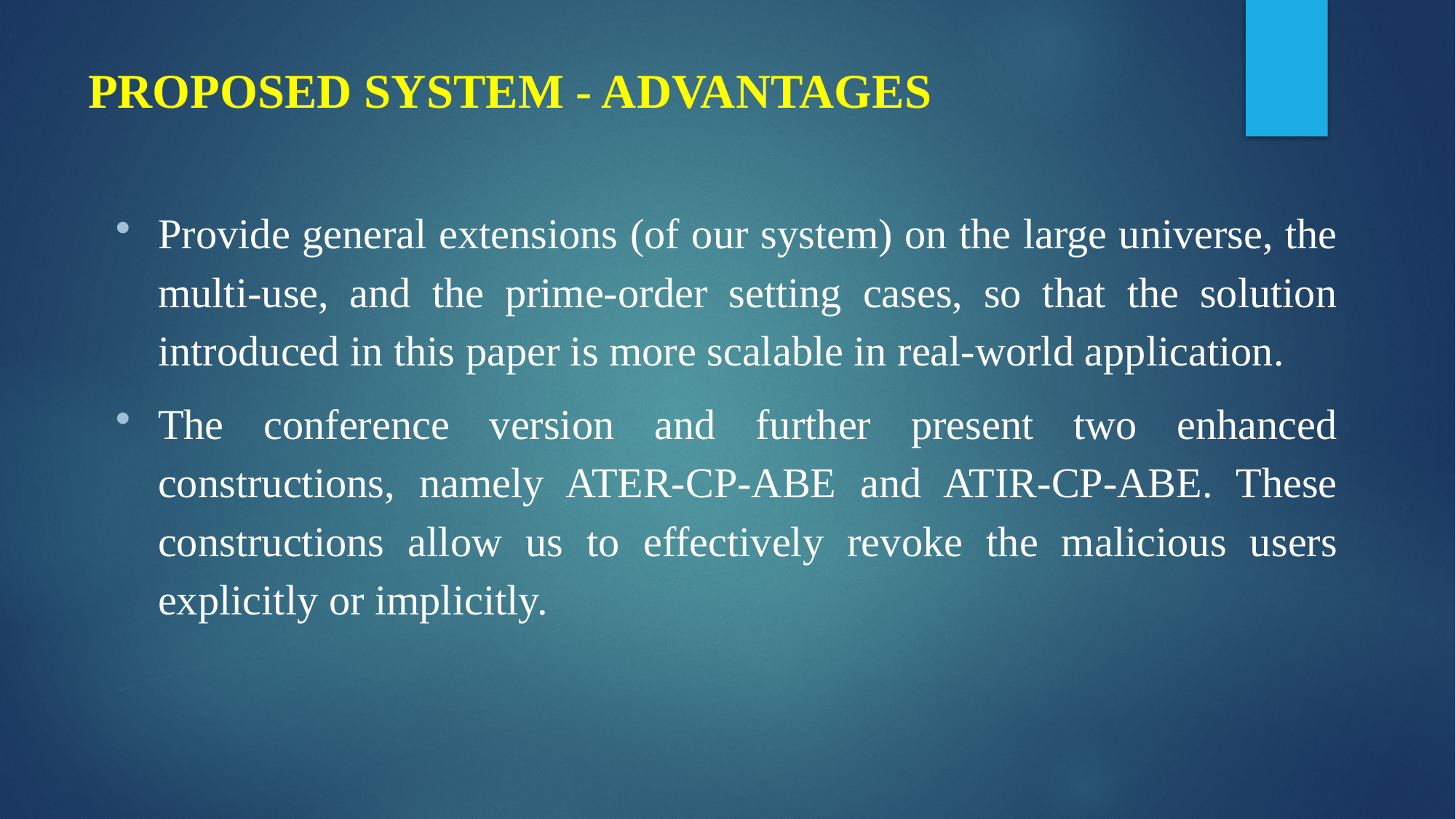

# PROPOSED SYSTEM - ADVANTAGES
Provide general extensions (of our system) on the large universe, the multi-use, and the prime-order setting cases, so that the solution introduced in this paper is more scalable in real-world application.
The conference version and further present two enhanced constructions, namely ATER-CP-ABE and ATIR-CP-ABE. These constructions allow us to effectively revoke the malicious users explicitly or implicitly.